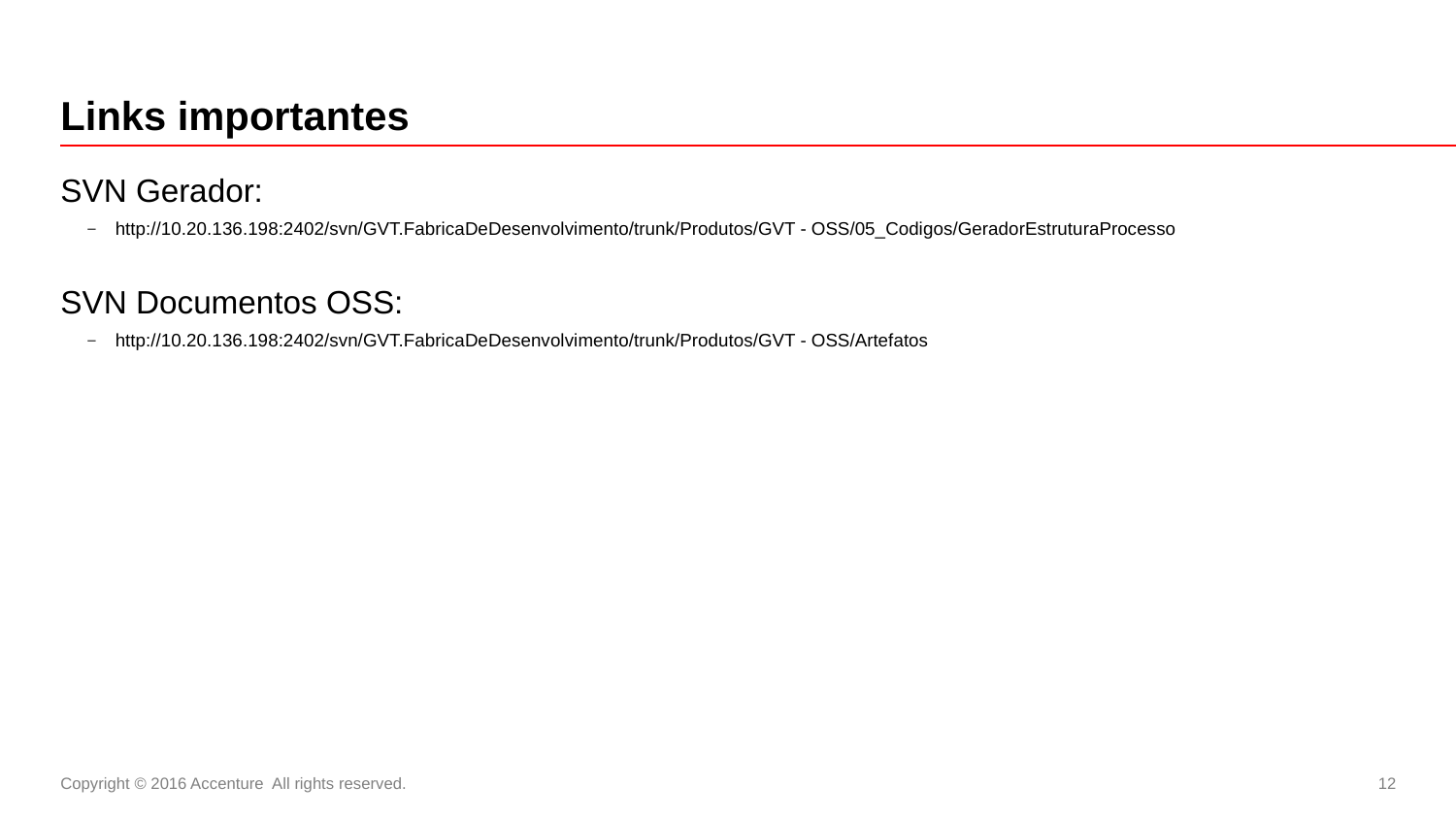

# Links importantes
SVN Gerador:
http://10.20.136.198:2402/svn/GVT.FabricaDeDesenvolvimento/trunk/Produtos/GVT - OSS/05_Codigos/GeradorEstruturaProcesso

SVN Documentos OSS:
http://10.20.136.198:2402/svn/GVT.FabricaDeDesenvolvimento/trunk/Produtos/GVT - OSS/Artefatos